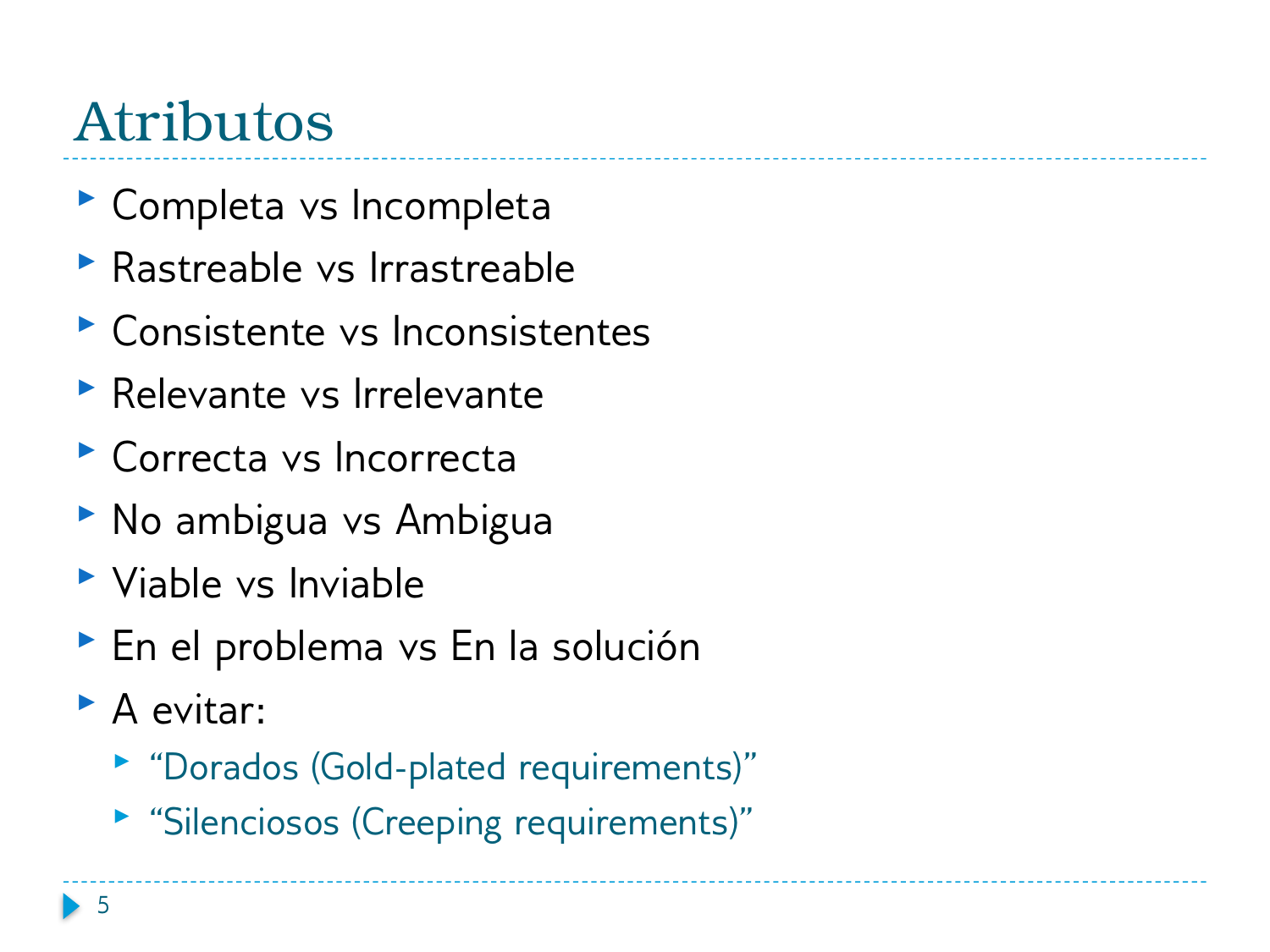

# Atributos
Completa vs Incompleta
Rastreable vs Irrastreable
Consistente vs Inconsistentes
Relevante vs Irrelevante
Correcta vs Incorrecta
No ambigua vs Ambigua
Viable vs Inviable
En el problema vs En la solución
A evitar:
“Dorados (Gold-plated requirements)”
“Silenciosos (Creeping requirements)”
5